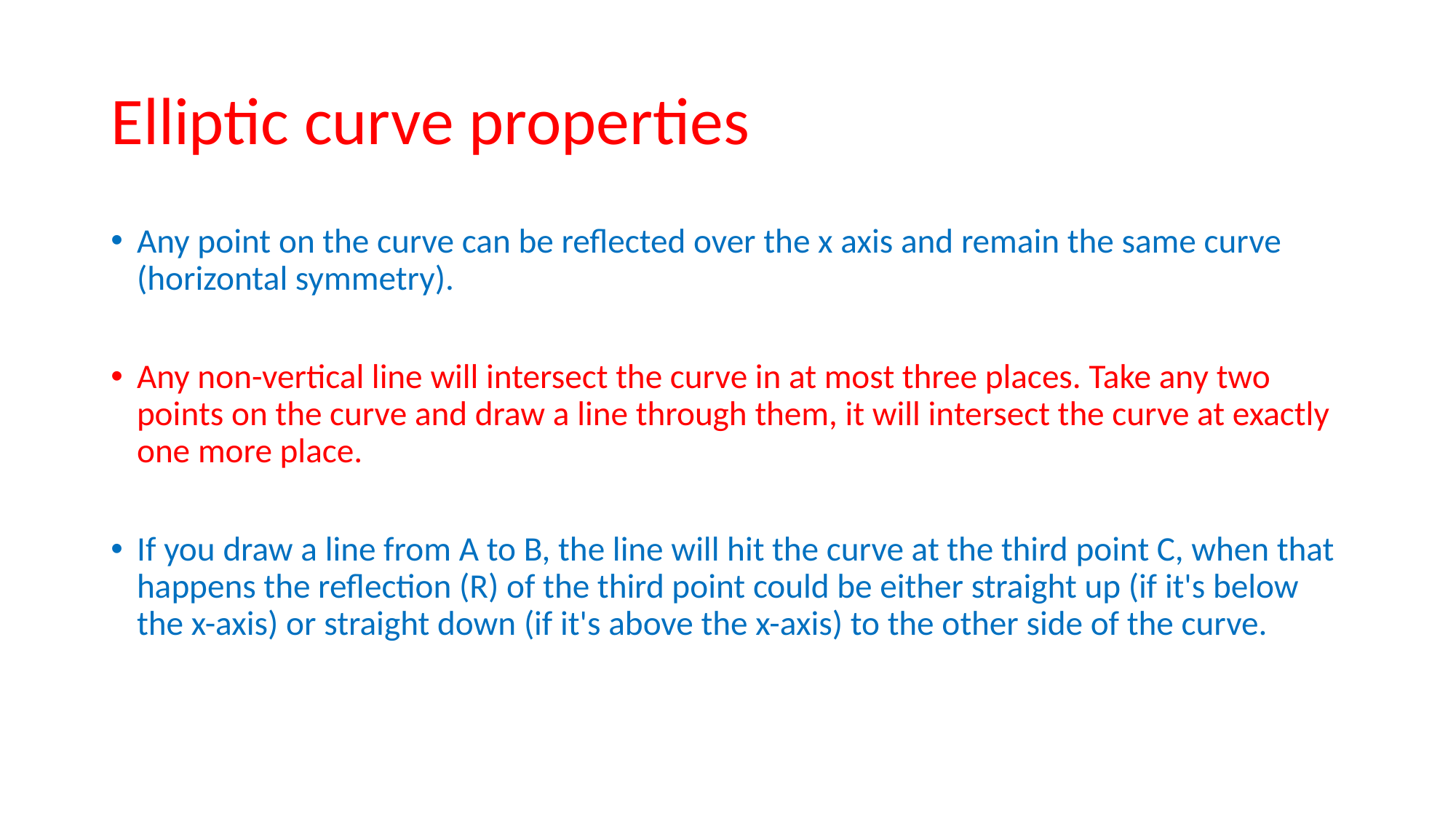

# Elliptic curve properties
Any point on the curve can be reflected over the x axis and remain the same curve (horizontal symmetry).

Any non-vertical line will intersect the curve in at most three places. Take any two points on the curve and draw a line through them, it will intersect the curve at exactly one more place.

If you draw a line from A to B, the line will hit the curve at the third point C, when that happens the reflection (R) of the third point could be either straight up (if it's below the x-axis) or straight down (if it's above the x-axis) to the other side of the curve.